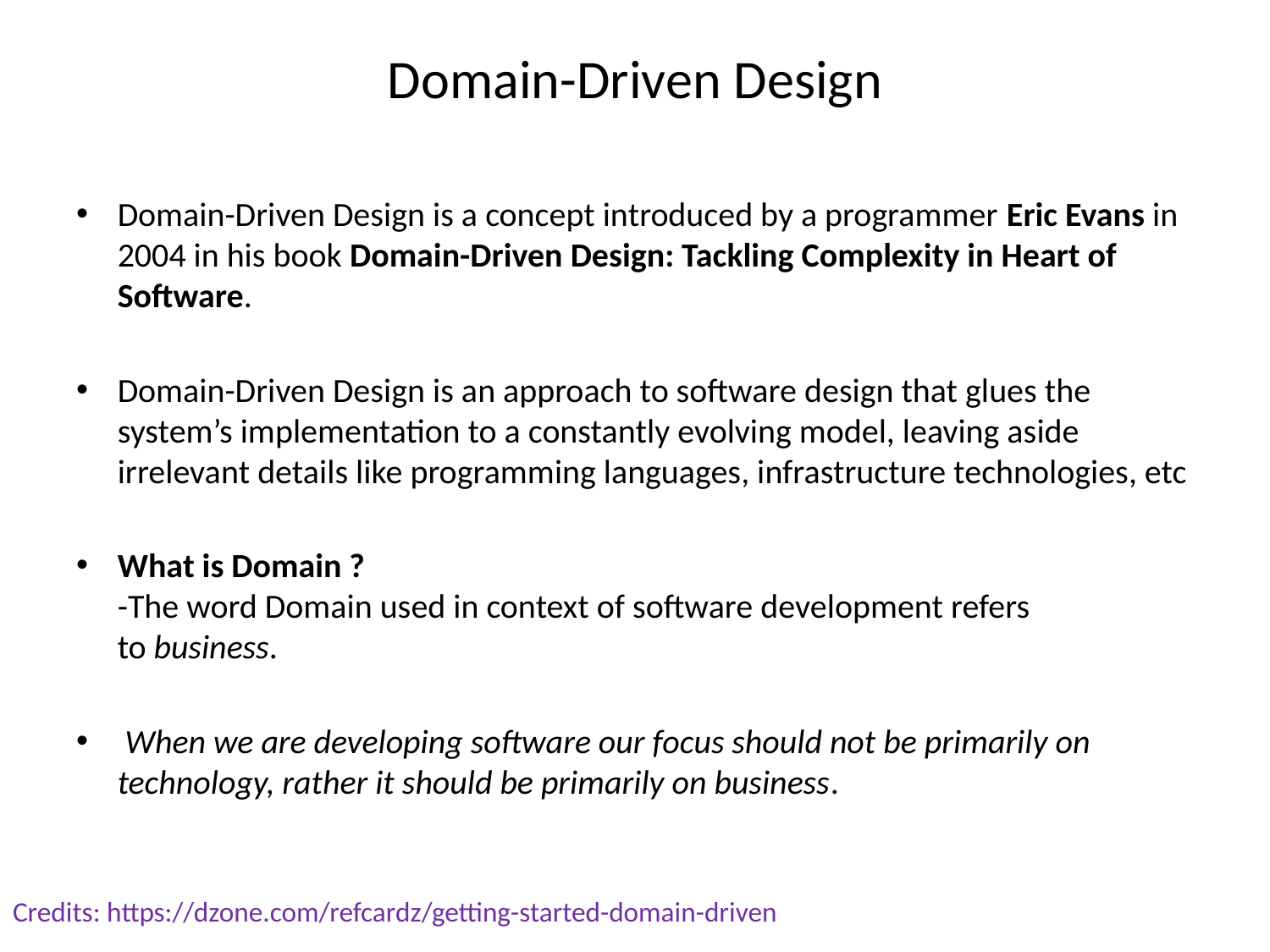

# Domain-Driven Design
Domain-Driven Design is a concept introduced by a programmer Eric Evans in 2004 in his book Domain-Driven Design: Tackling Complexity in Heart of Software.

Domain-Driven Design is an approach to software design that glues the system’s implementation to a constantly evolving model, leaving aside irrelevant details like programming languages, infrastructure technologies, etc

What is Domain ?
-The word Domain used in context of software development refers to business.

 When we are developing software our focus should not be primarily on technology, rather it should be primarily on business.
Credits: https://dzone.com/refcardz/getting-started-domain-driven